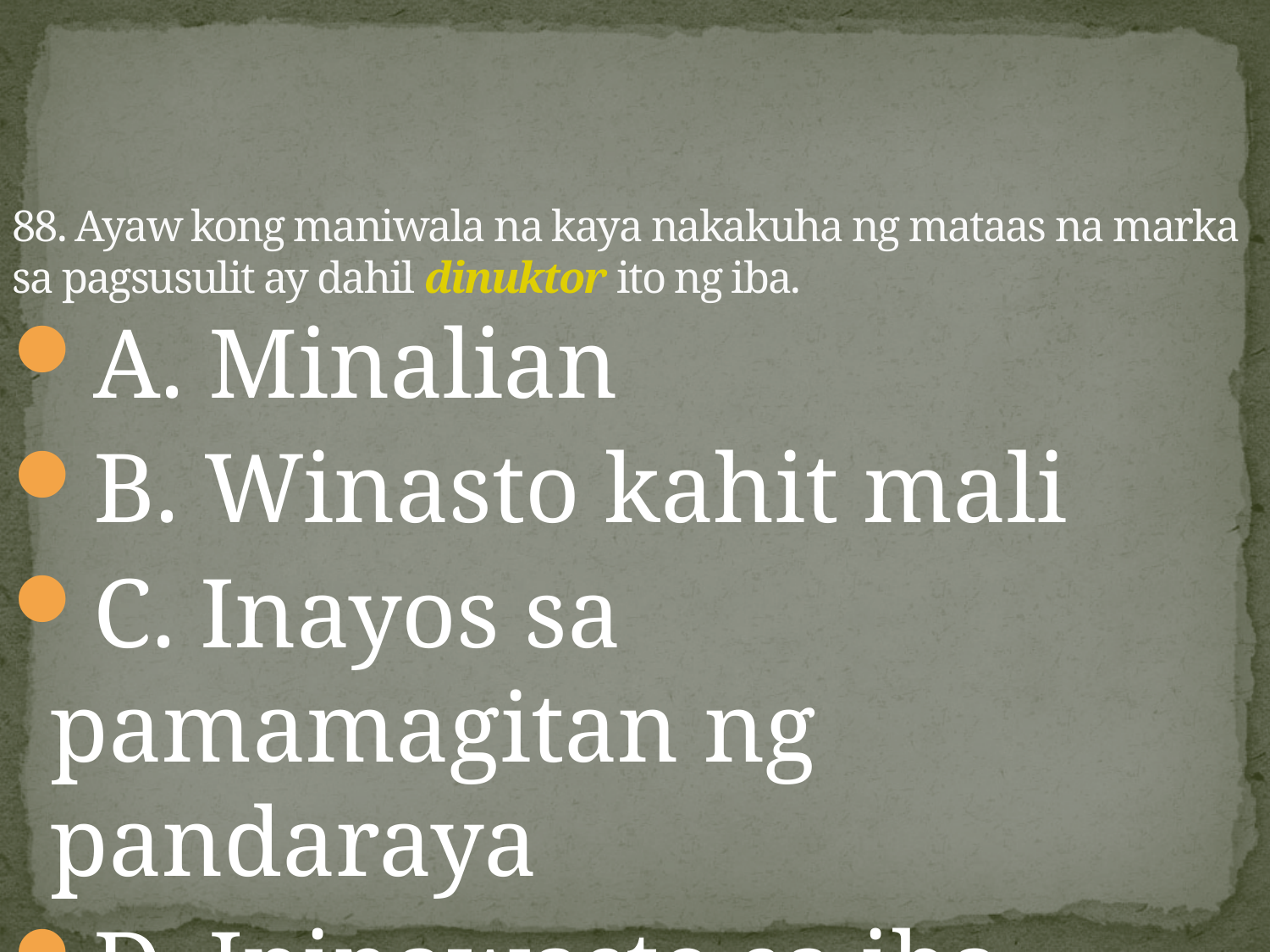

# 88. Ayaw kong maniwala na kaya nakakuha ng mataas na marka sa pagsusulit ay dahil dinuktor ito ng iba.
A. Minalian
B. Winasto kahit mali
C. Inayos sa pamamagitan ng pandaraya
D. Ipinawasto sa iba